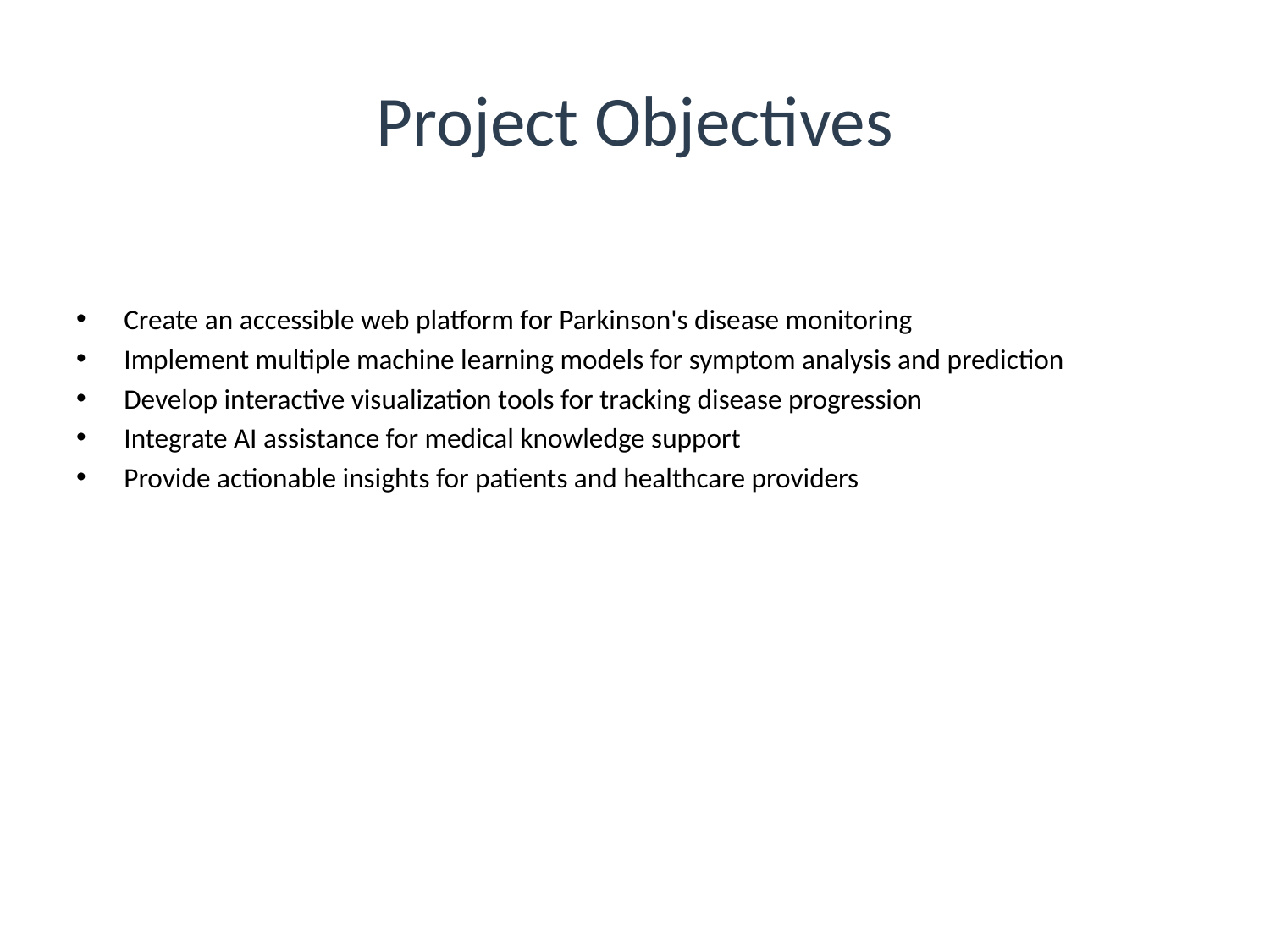

# Project Objectives

Create an accessible web platform for Parkinson's disease monitoring
Implement multiple machine learning models for symptom analysis and prediction
Develop interactive visualization tools for tracking disease progression
Integrate AI assistance for medical knowledge support
Provide actionable insights for patients and healthcare providers